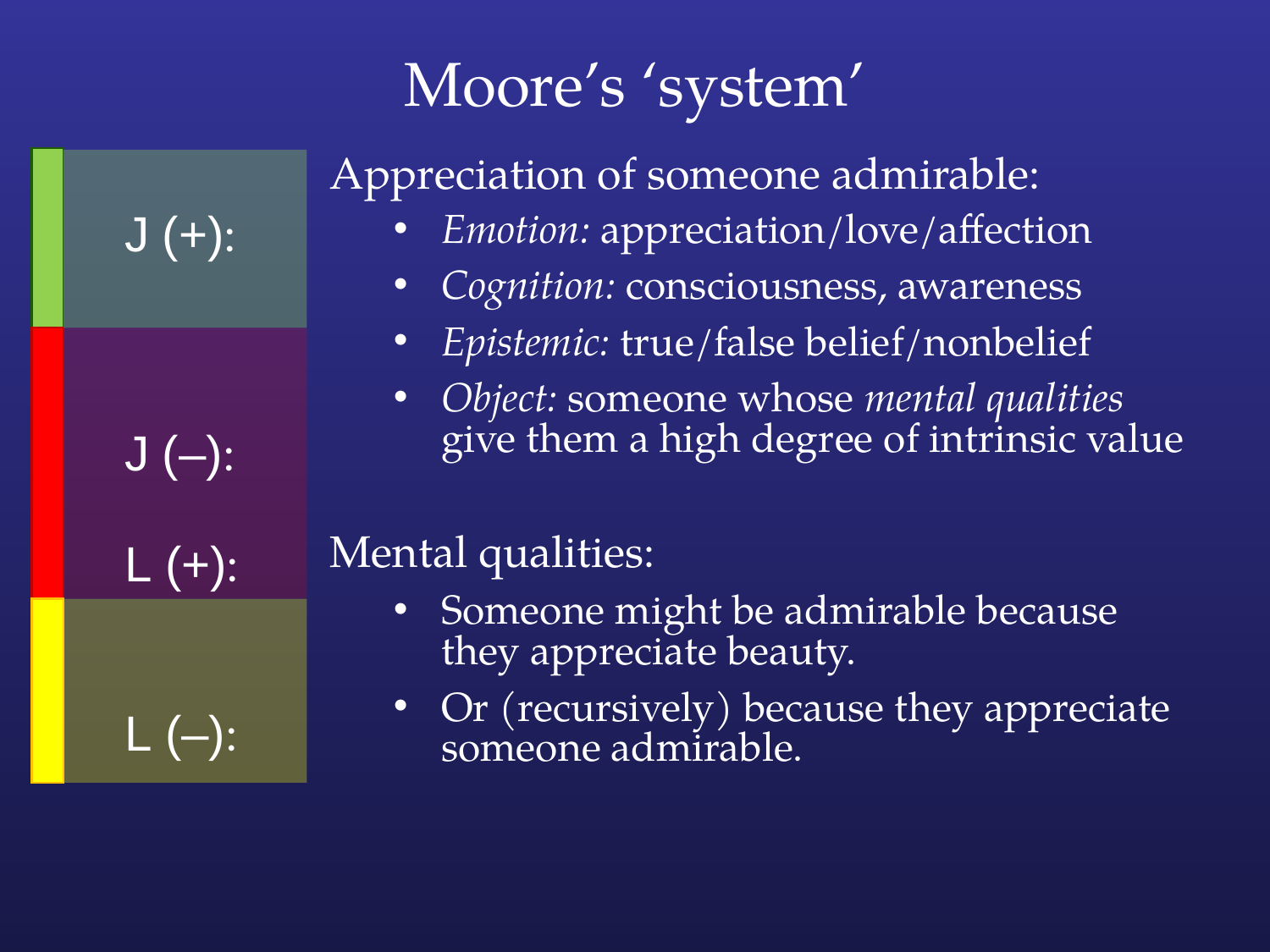

# Moore’s ‘system’

Appreciation of someone admirable:
Emotion: appreciation/love/affection
Cognition: consciousness, awareness
Epistemic: true/false belief/nonbelief
Object: someone whose mental qualities give them a high degree of intrinsic value

Mental qualities:
Someone might be admirable because they appreciate beauty.
Or (recursively) because they appreciate someone admirable.

    J (+):

    J (–):

    L (+):

    L (–):